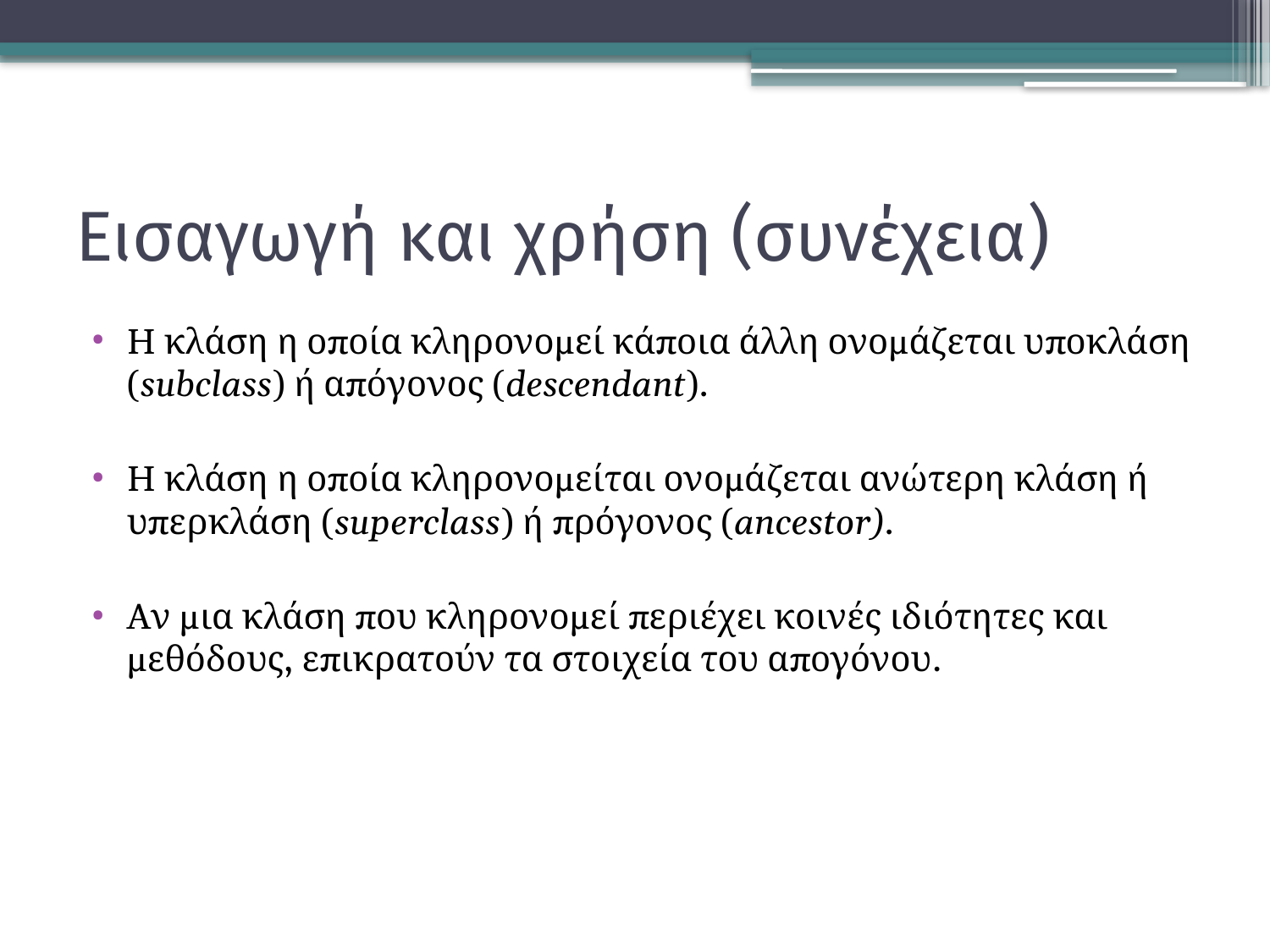

# Εισαγωγή και χρήση (συνέχεια)
Η κλάση η οποία κληρονομεί κάποια άλλη ονομάζεται υποκλάση (subclass) ή απόγονος (descendant).

Η κλάση η οποία κληρονομείται ονομάζεται ανώτερη κλάση ή υπερκλάση (superclass) ή πρόγονος (ancestor).

Αν μια κλάση που κληρονομεί περιέχει κοινές ιδιότητες και μεθόδους, επικρατούν τα στοιχεία του απογόνου.